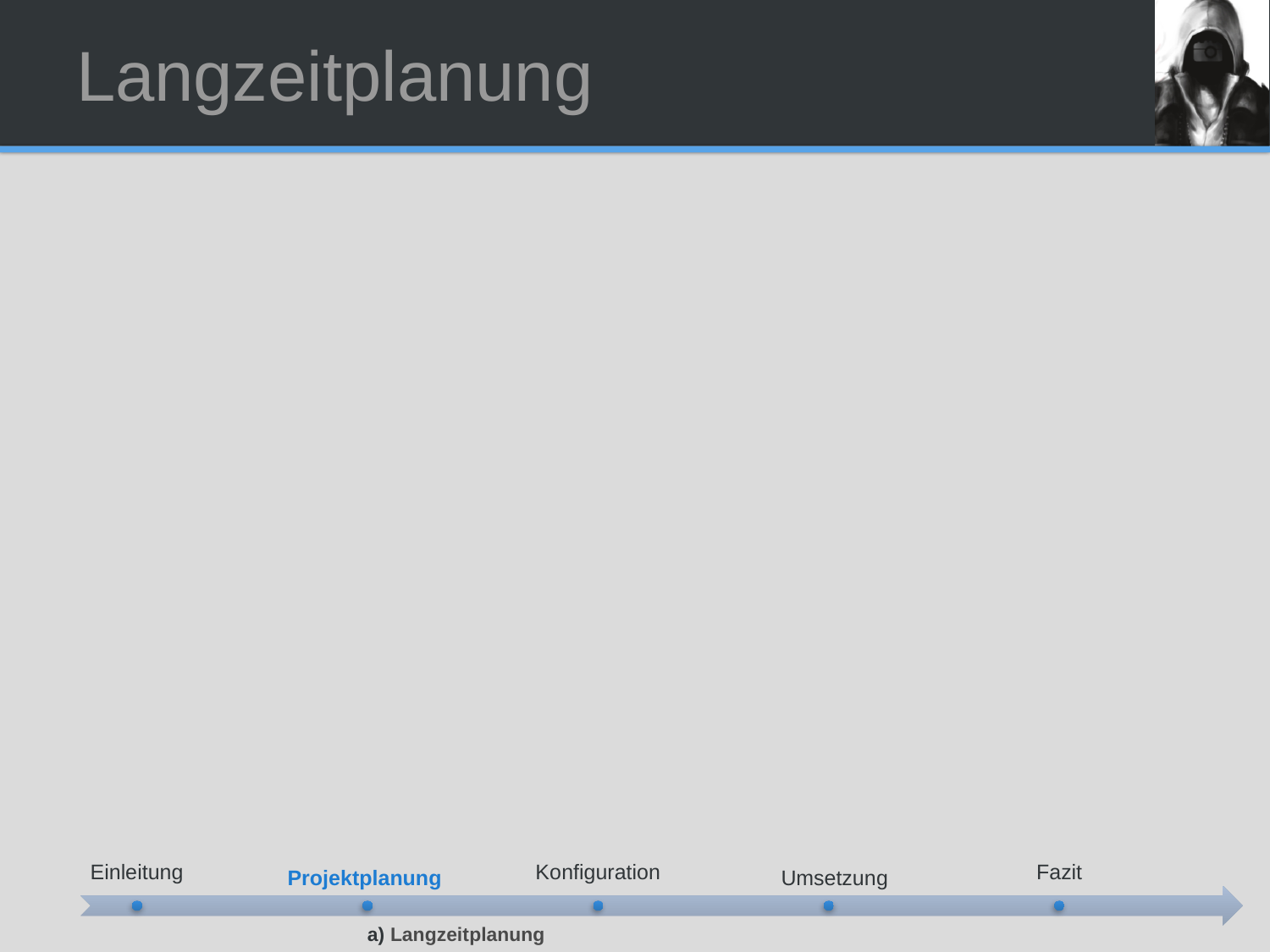

# Langzeitplanung

Einleitung
Projektplanung
Konfiguration
Umsetzung
Fazit
a) Langzeitplanung